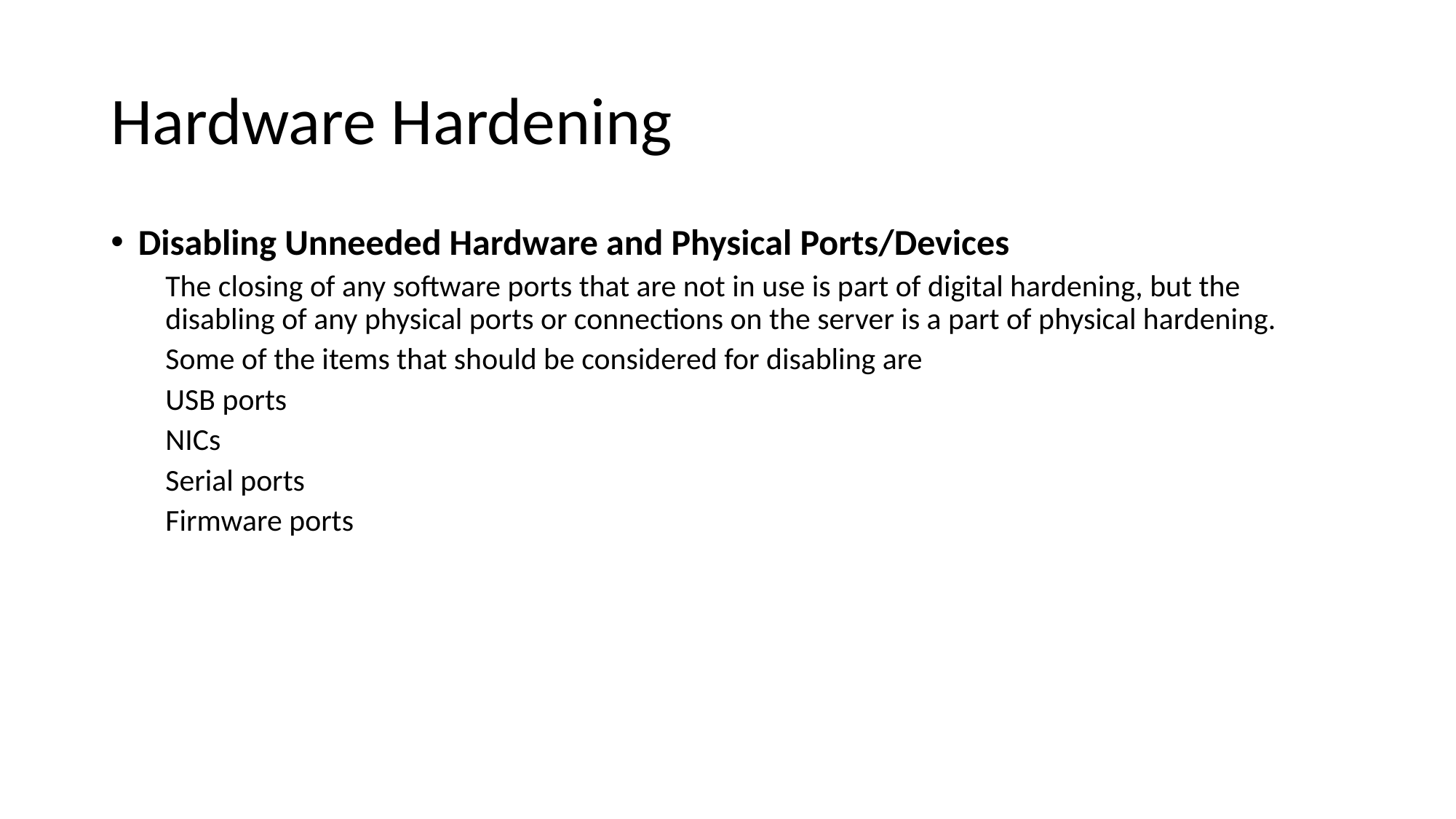

# Hardware Hardening
Disabling Unneeded Hardware and Physical Ports/Devices
The closing of any software ports that are not in use is part of digital hardening, but the disabling of any physical ports or connections on the server is a part of physical hardening.
Some of the items that should be considered for disabling are
USB ports
NICs
Serial ports
Firmware ports